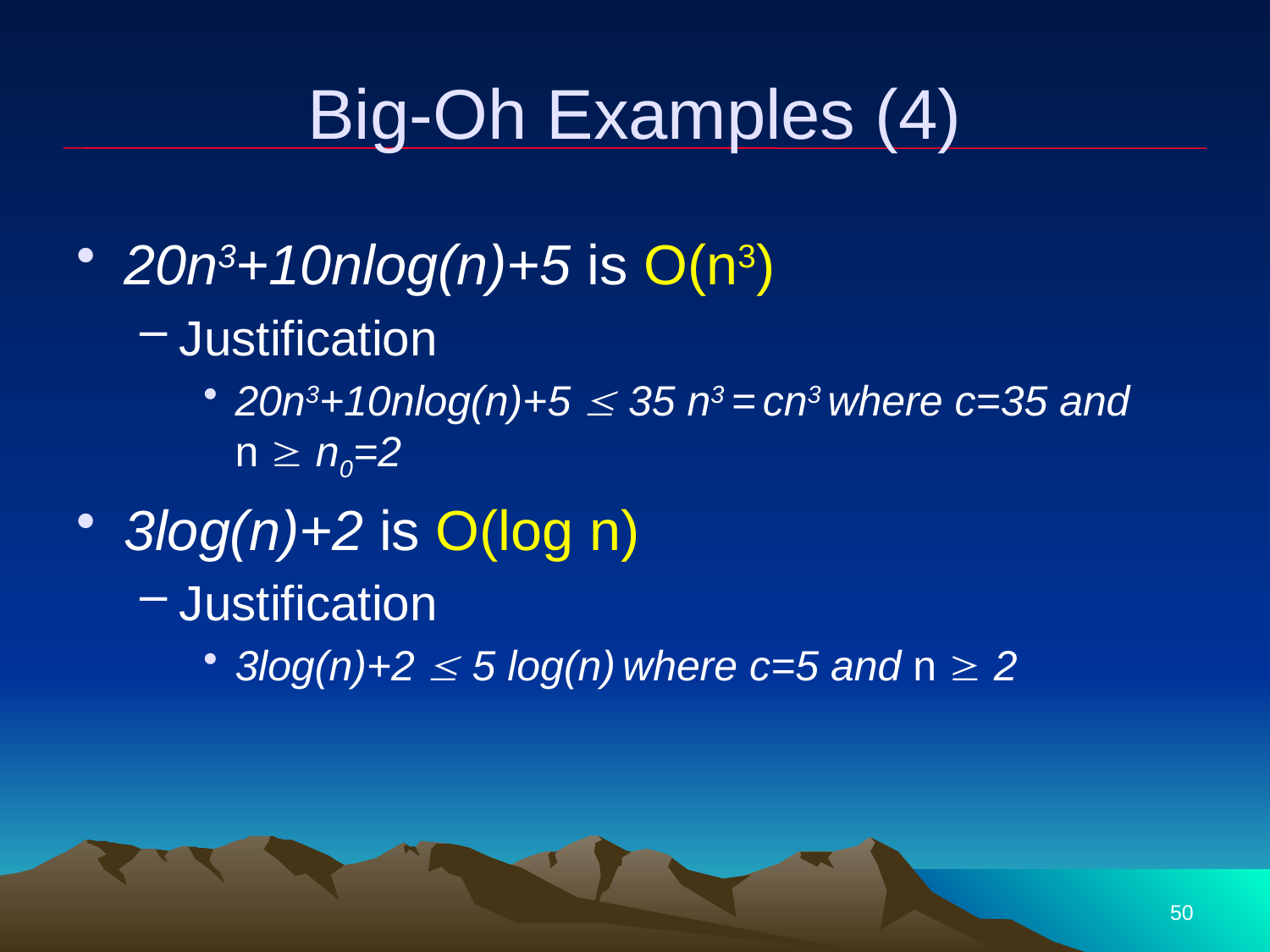

# Big-Oh Examples (4)
20n3+10nlog(n)+5 is O(n3)
Justification
20n3+10nlog(n)+5 ≤ 35 n3 = cn3 where c=35 and    n ≥ n0=2
3log(n)+2 is O(log n)
Justification
3log(n)+2 ≤ 5 log(n) where c=5 and n ≥ 2

50